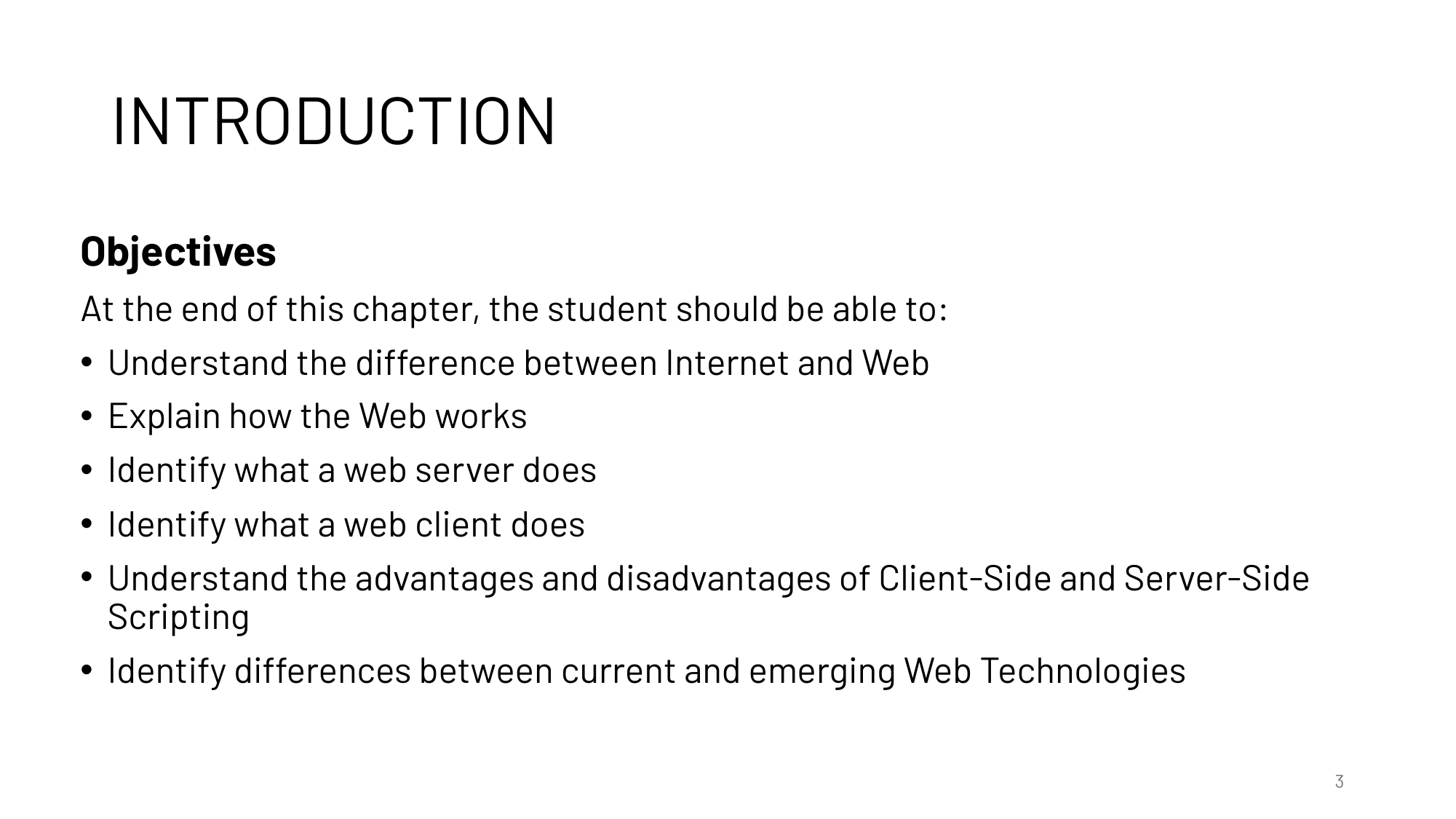

# INTRODUCTION
Objectives
At the end of this chapter, the student should be able to:
Understand the difference between Internet and Web
Explain how the Web works
Identify what a web server does
Identify what a web client does
Understand the advantages and disadvantages of Client-Side and Server-Side Scripting
Identify differences between current and emerging Web Technologies

3